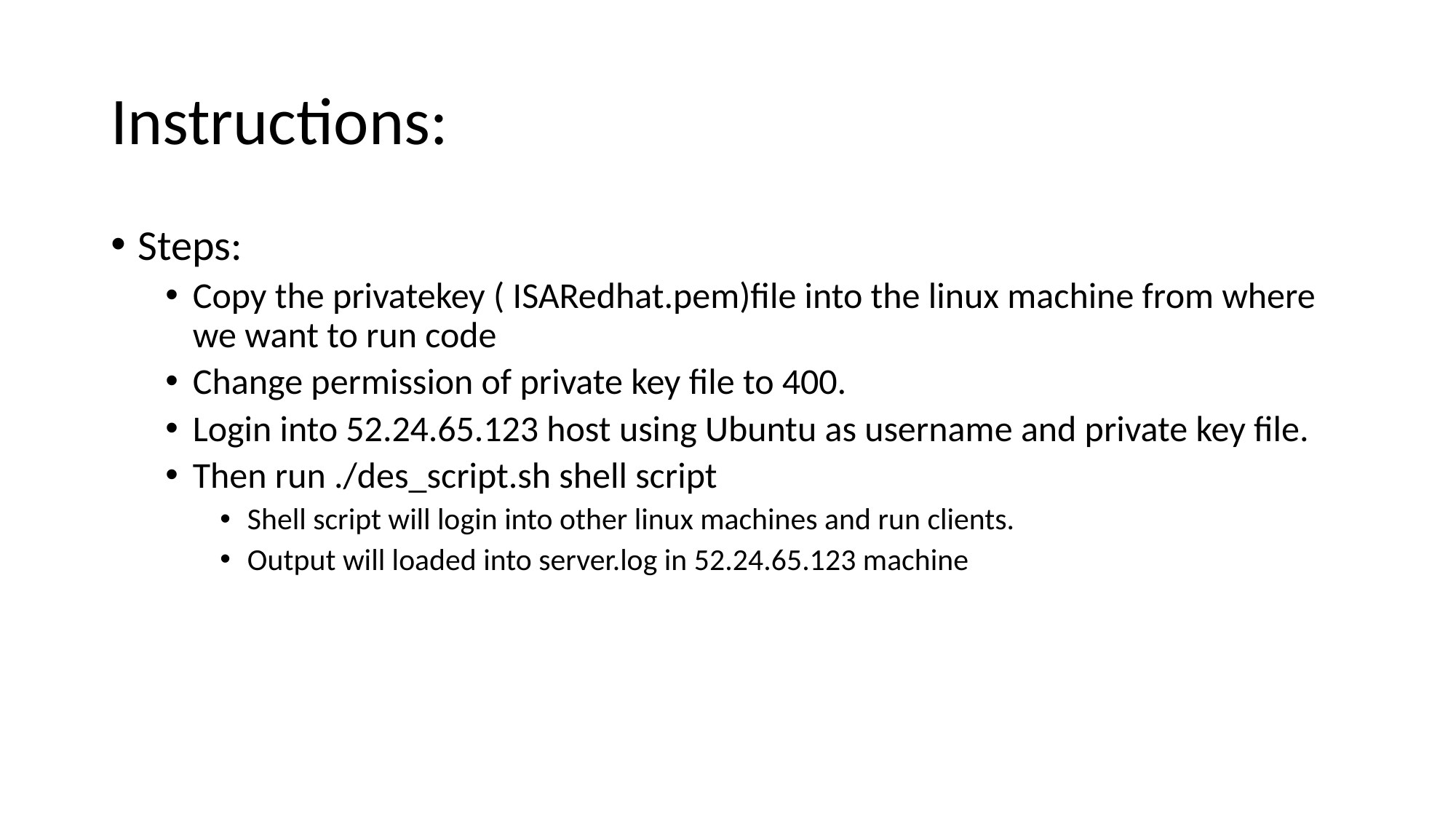

# Instructions:
Steps:
Copy the privatekey ( ISARedhat.pem)file into the linux machine from where we want to run code
Change permission of private key file to 400.
Login into 52.24.65.123 host using Ubuntu as username and private key file.
Then run ./des_script.sh shell script
Shell script will login into other linux machines and run clients.
Output will loaded into server.log in 52.24.65.123 machine